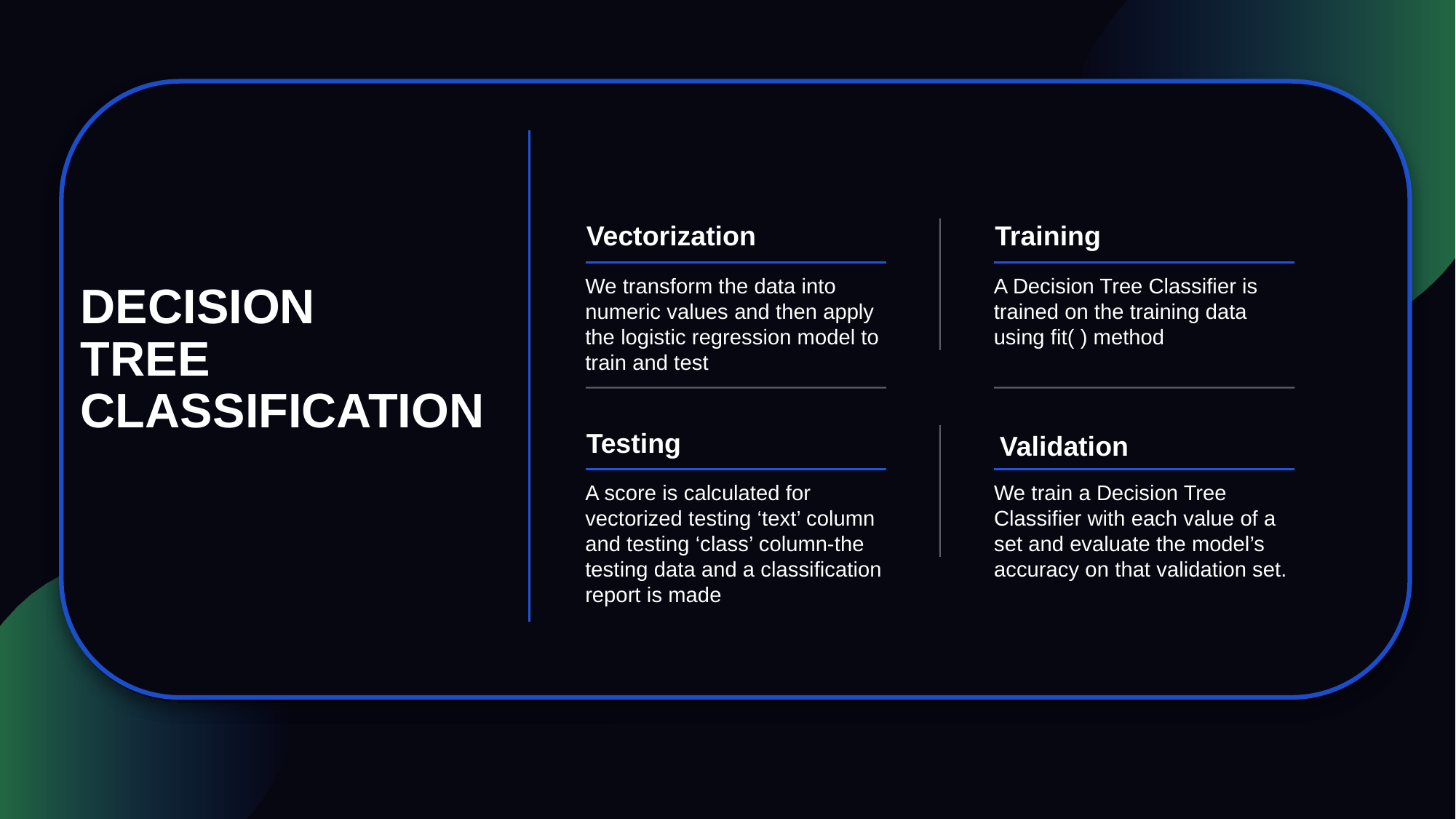

Vectorization
Training
We transform the data into numeric values and then apply the logistic regression model to train and test
A Decision Tree Classifier is trained on the training data using fit( ) method
DECISION
TREE
CLASSIFICATION
Testing
Validation
A score is calculated for vectorized testing ‘text’ column and testing ‘class’ column-the testing data and a classification report is made
We train a Decision Tree Classifier with each value of a set and evaluate the model’s accuracy on that validation set.